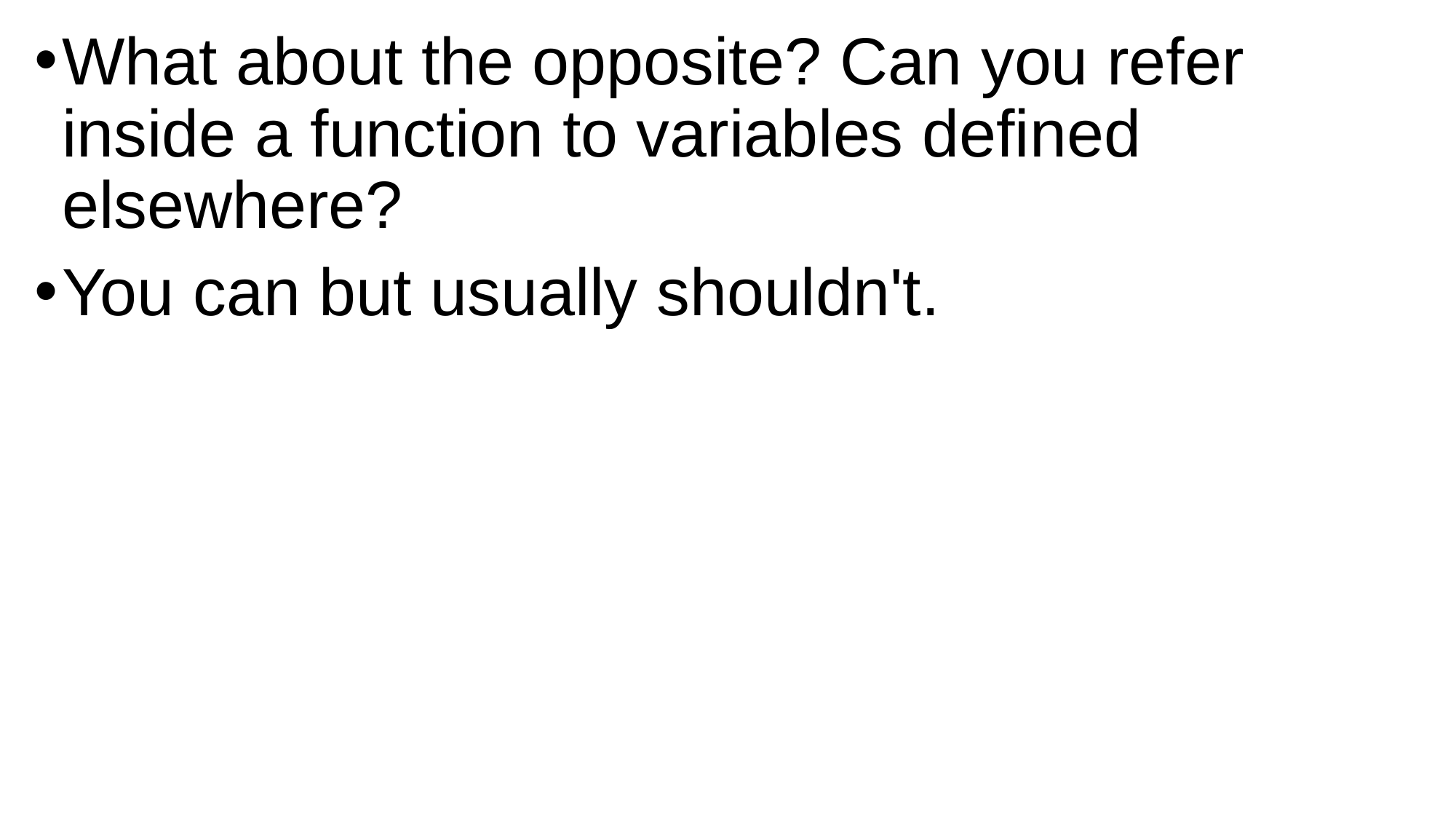

What about the opposite? Can you refer inside a function to variables defined elsewhere?
You can but usually shouldn't.